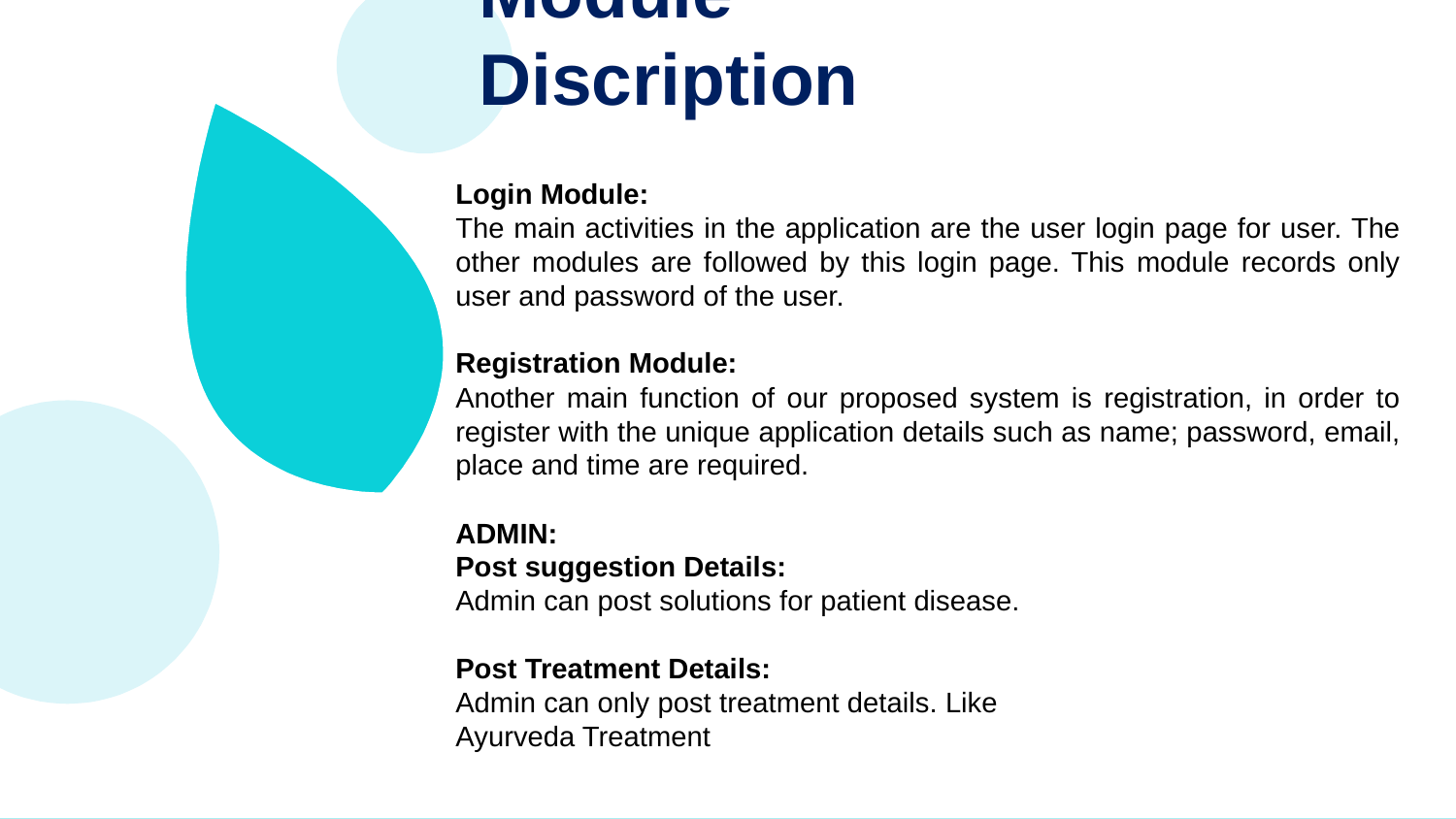

Module Discription
Login Module:
The main activities in the application are the user login page for user. The other modules are followed by this login page. This module records only user and password of the user.

Registration Module:
Another main function of our proposed system is registration, in order to register with the unique application details such as name; password, email, place and time are required.

ADMIN:
Post suggestion Details:
Admin can post solutions for patient disease.

Post Treatment Details:
Admin can only post treatment details. Like
Ayurveda Treatment